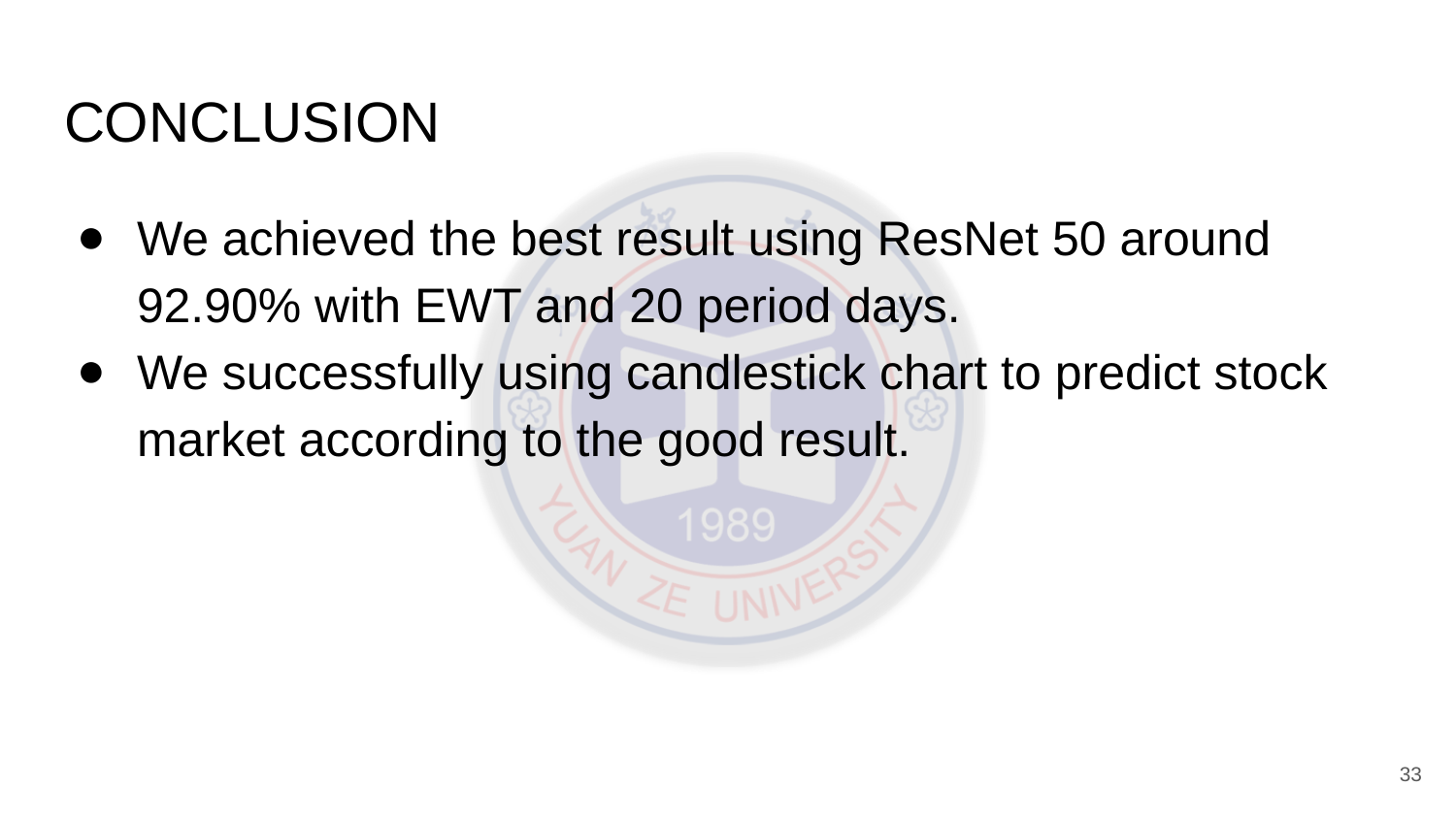

# CONCLUSION
We achieved the best result using ResNet 50 around 92.90% with EWT and 20 period days.
We successfully using candlestick chart to predict stock market according to the good result.
33